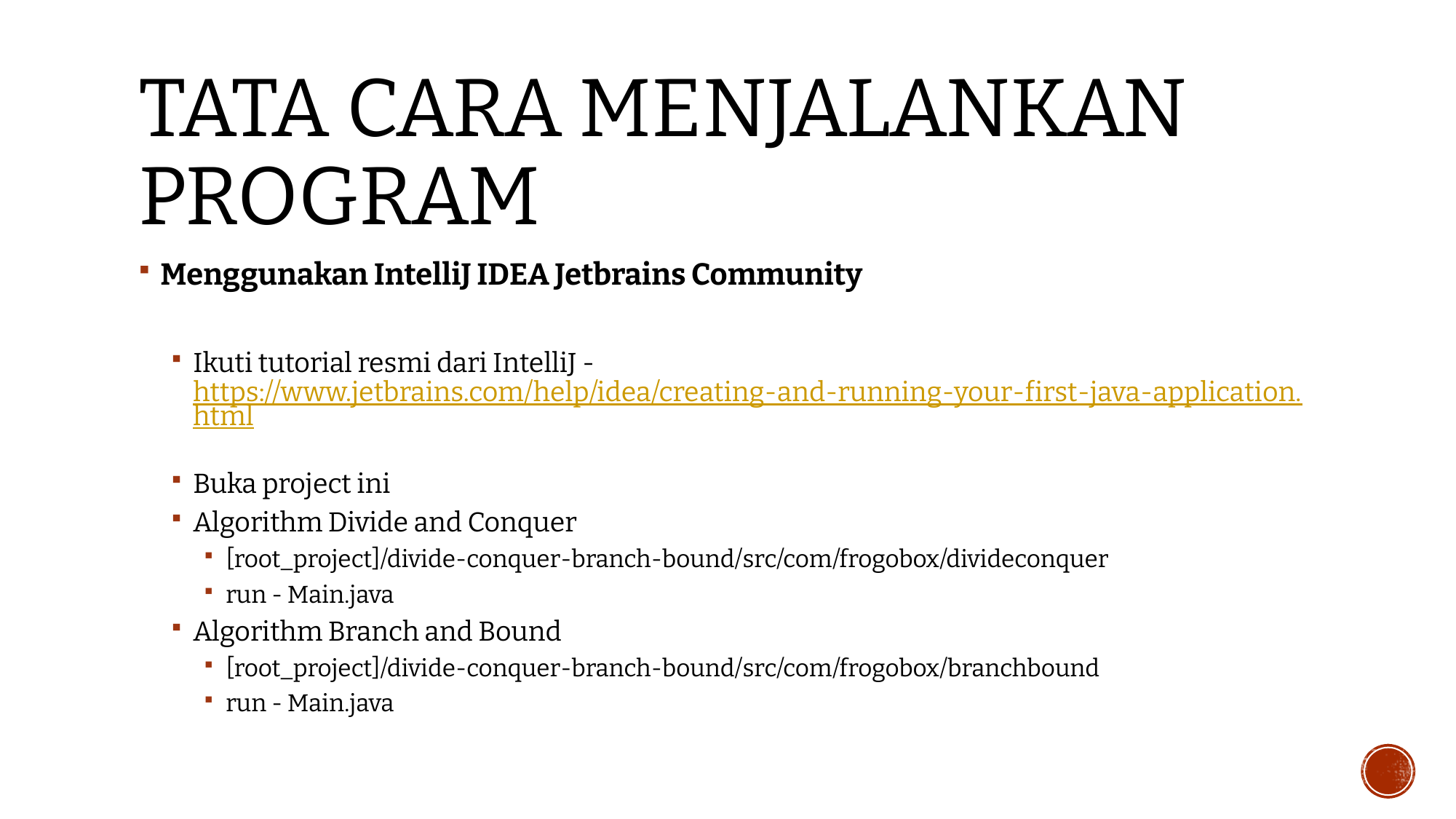

# Tata cara menjalankan program
Menggunakan IntelliJ IDEA Jetbrains Community

Ikuti tutorial resmi dari IntelliJ - https://www.jetbrains.com/help/idea/creating-and-running-your-first-java-application.html
Buka project ini
Algorithm Divide and Conquer
[root_project]/divide-conquer-branch-bound/src/com/frogobox/divideconquer
run - Main.java
Algorithm Branch and Bound
[root_project]/divide-conquer-branch-bound/src/com/frogobox/branchbound
run - Main.java